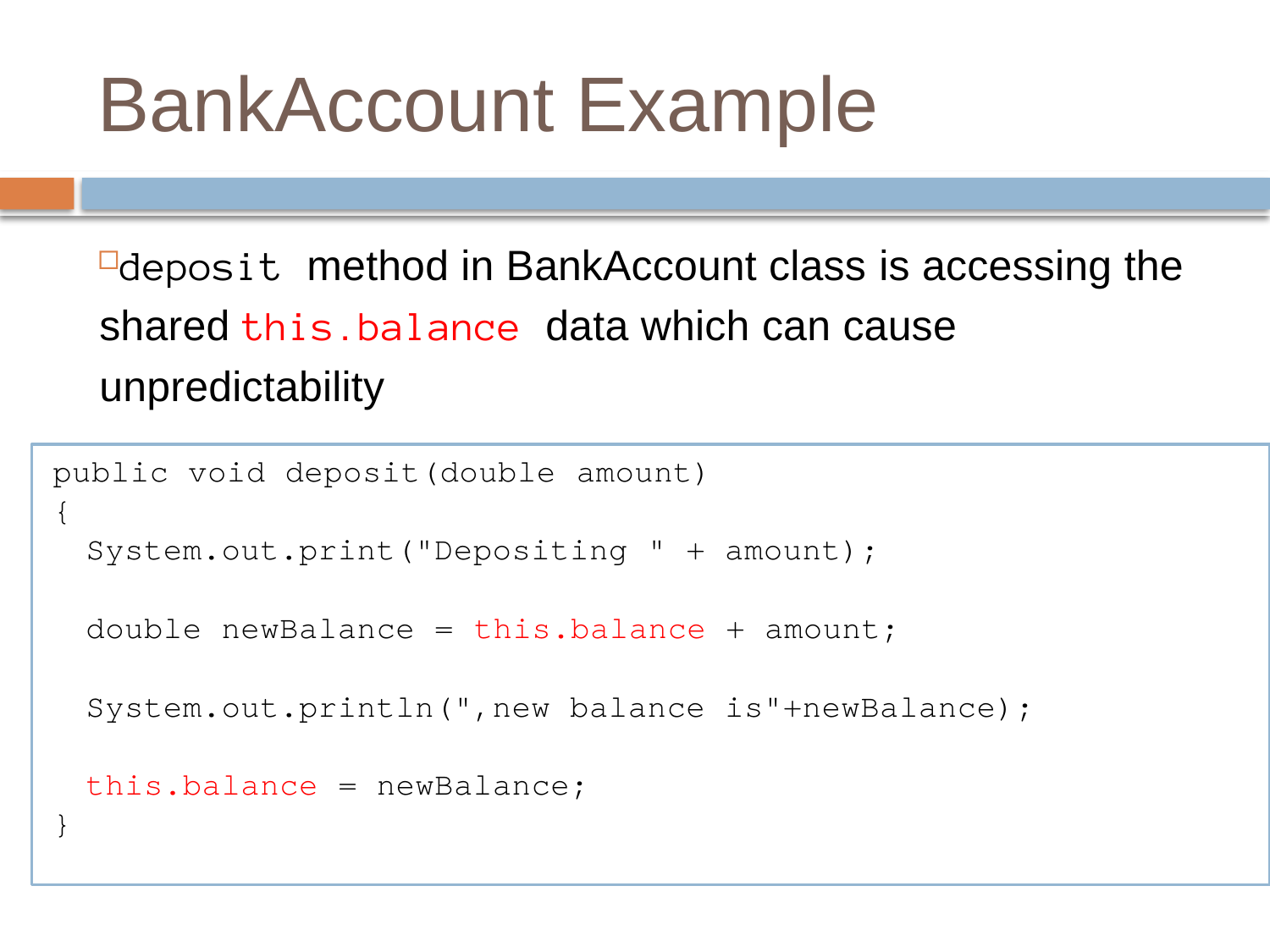

# BankAccount Example
deposit method in BankAccount class is accessing the shared this.balance data which can cause unpredictability
public void deposit(double amount)
{
System.out.print("Depositing " + amount);

double newBalance = this.balance + amount;

System.out.println(",new balance is"+newBalance);

this.balance = newBalance;
}